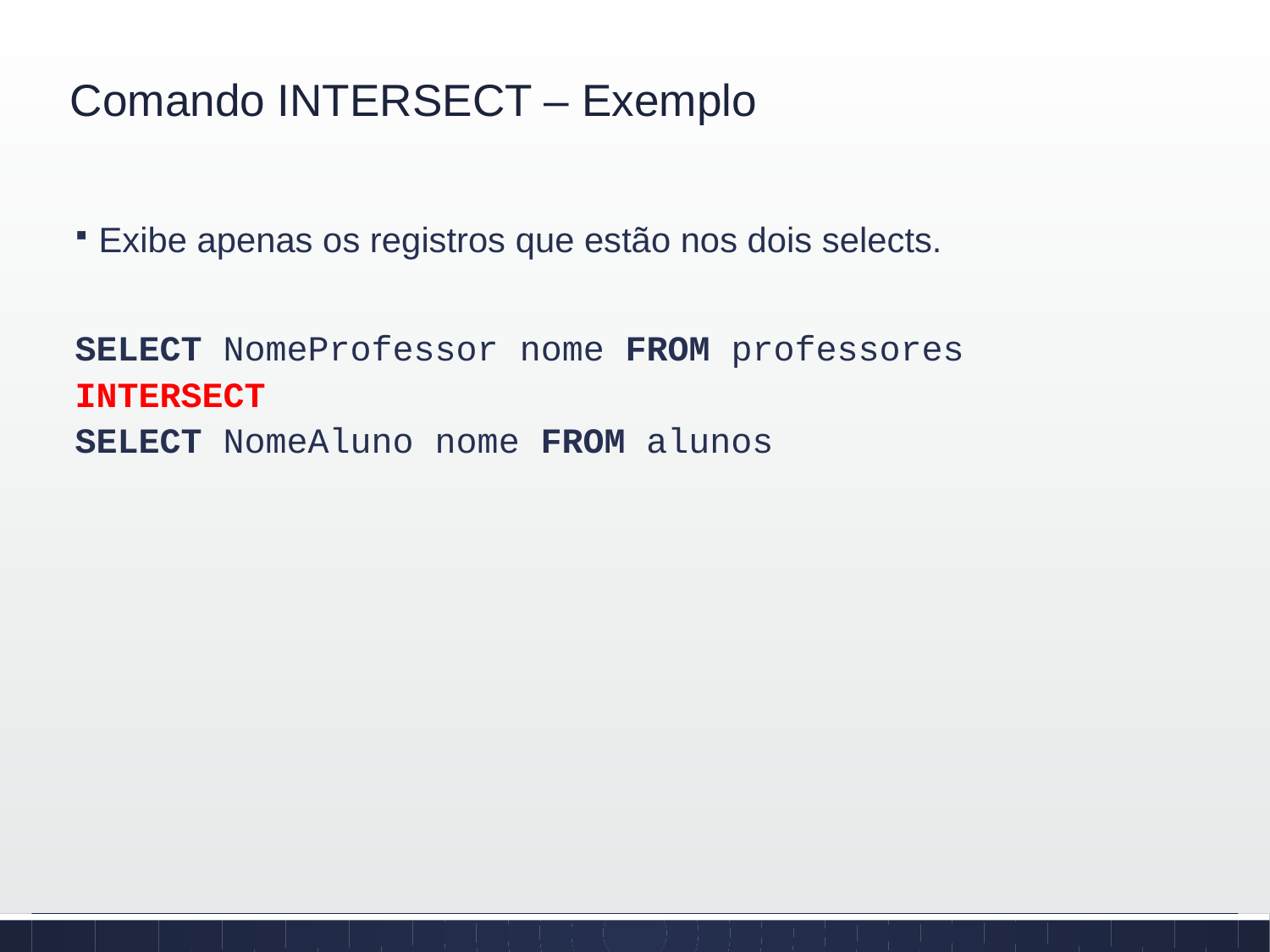

# Comando INTERSECT – Exemplo
Exibe apenas os registros que estão nos dois selects.

SELECT NomeProfessor nome FROM professores
INTERSECT
SELECT NomeAluno nome FROM alunos